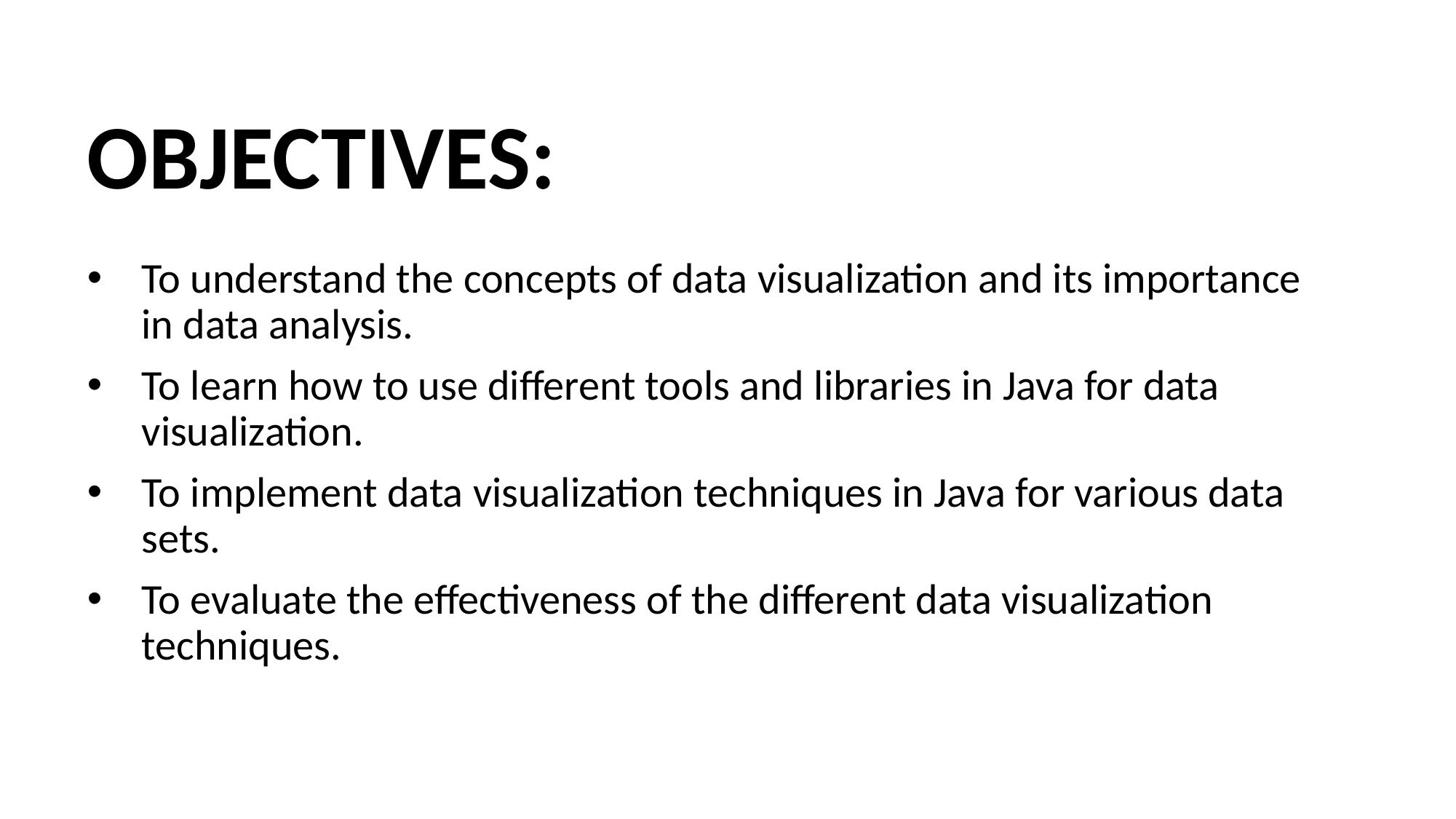

# OBJECTIVES:
To understand the concepts of data visualization and its importance in data analysis.
To learn how to use different tools and libraries in Java for data visualization.
To implement data visualization techniques in Java for various data sets.
To evaluate the effectiveness of the different data visualization techniques.